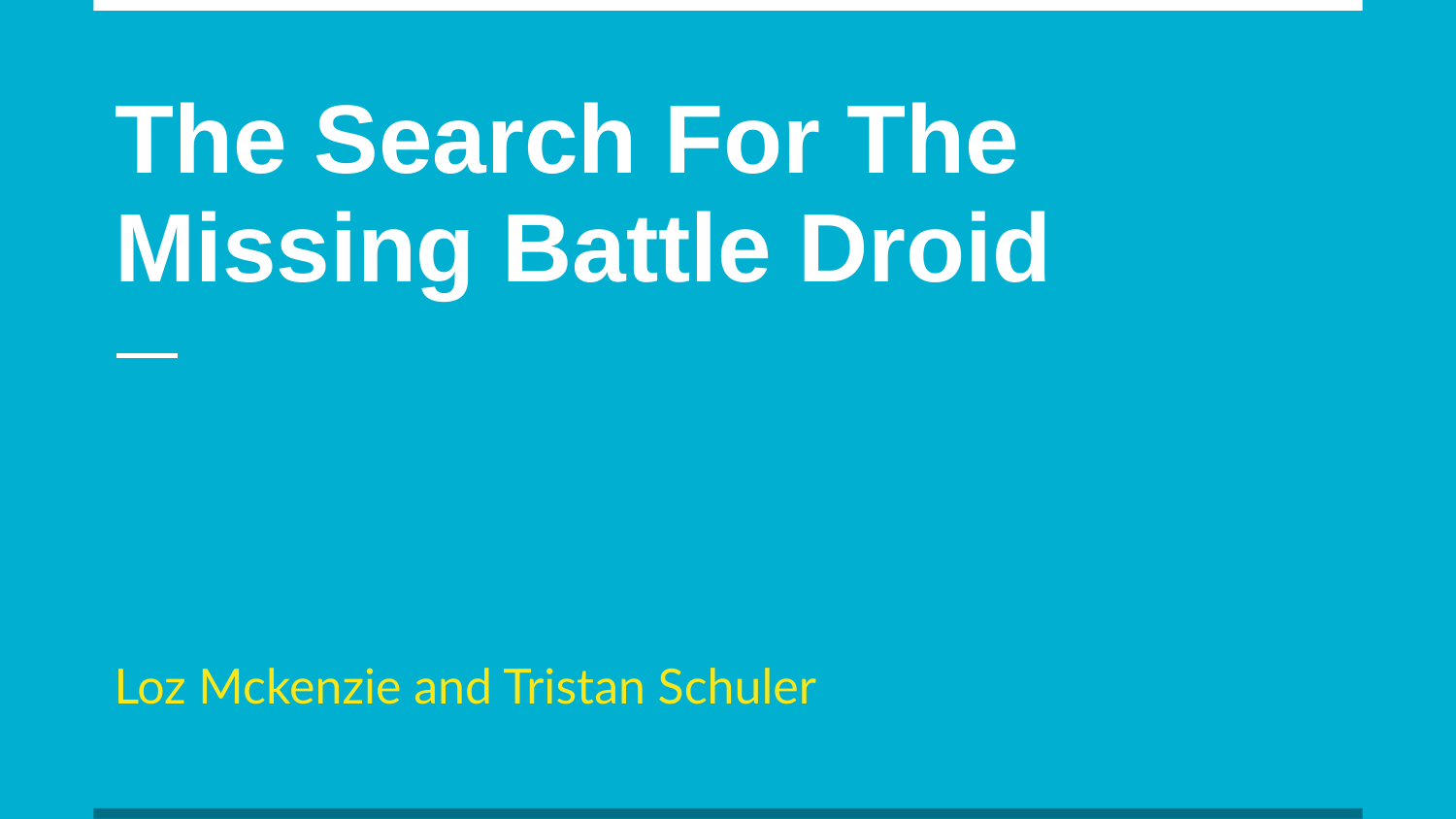

# The Search For The Missing Battle Droid
Loz Mckenzie and Tristan Schuler